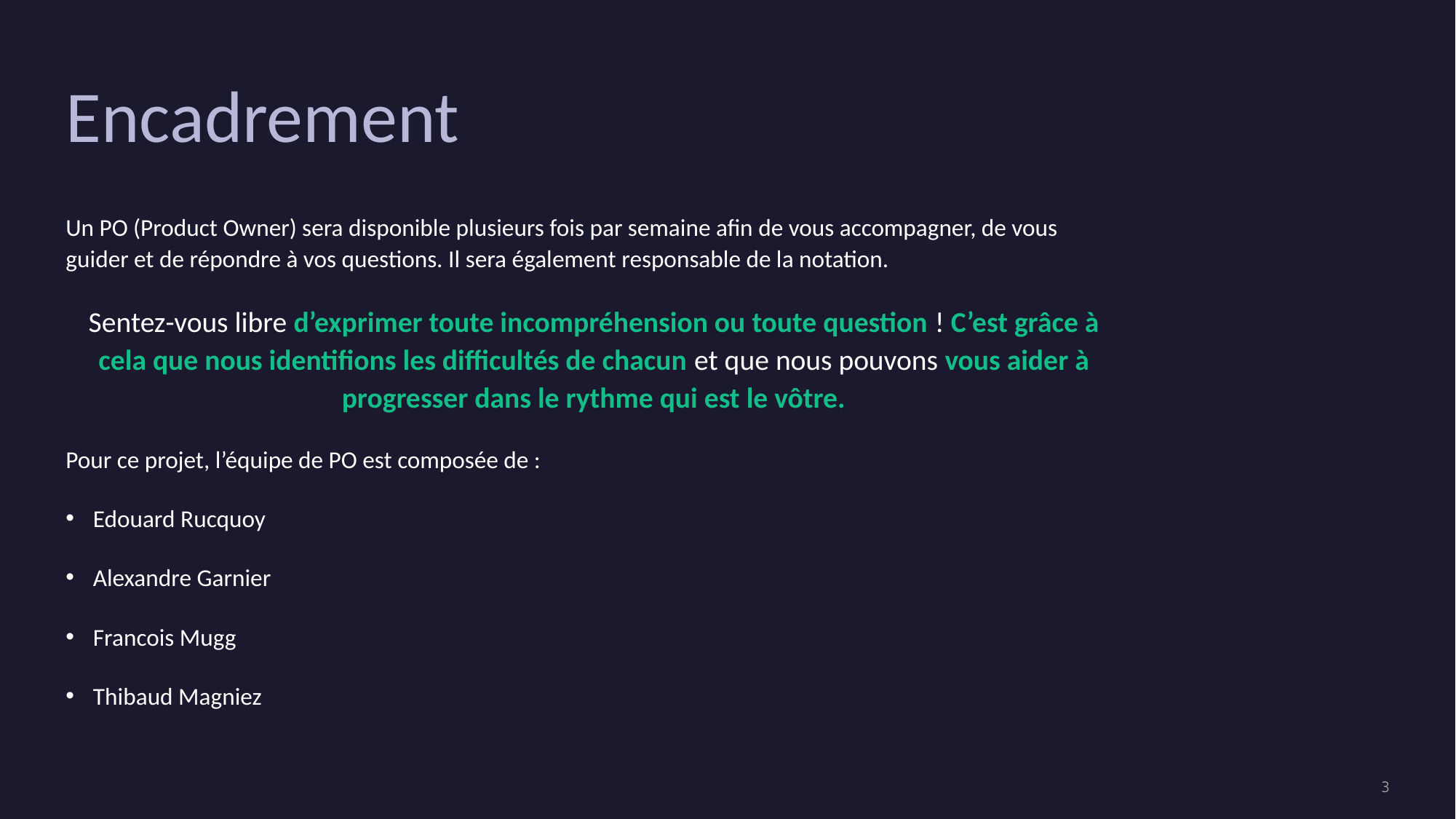

# Encadrement
Un PO (Product Owner) sera disponible plusieurs fois par semaine afin de vous accompagner, de vous guider et de répondre à vos questions. Il sera également responsable de la notation.
Sentez-vous libre d’exprimer toute incompréhension ou toute question ! C’est grâce à cela que nous identifions les difficultés de chacun et que nous pouvons vous aider à progresser dans le rythme qui est le vôtre.
Pour ce projet, l’équipe de PO est composée de :
Edouard Rucquoy
Alexandre Garnier
Francois Mugg
Thibaud Magniez
3